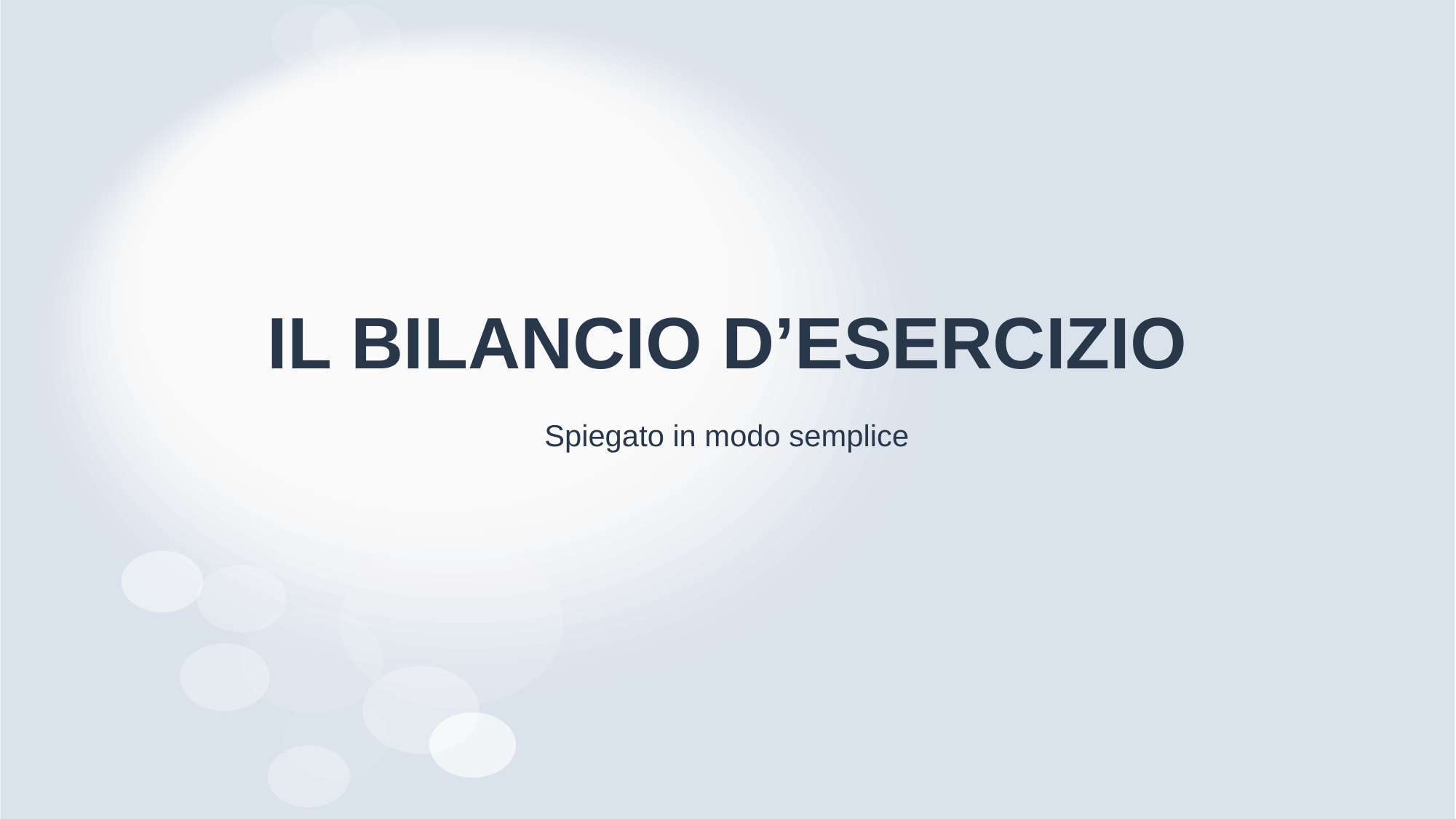

# IL BILANCIO D’ESERCIZIO
Spiegato in modo semplice